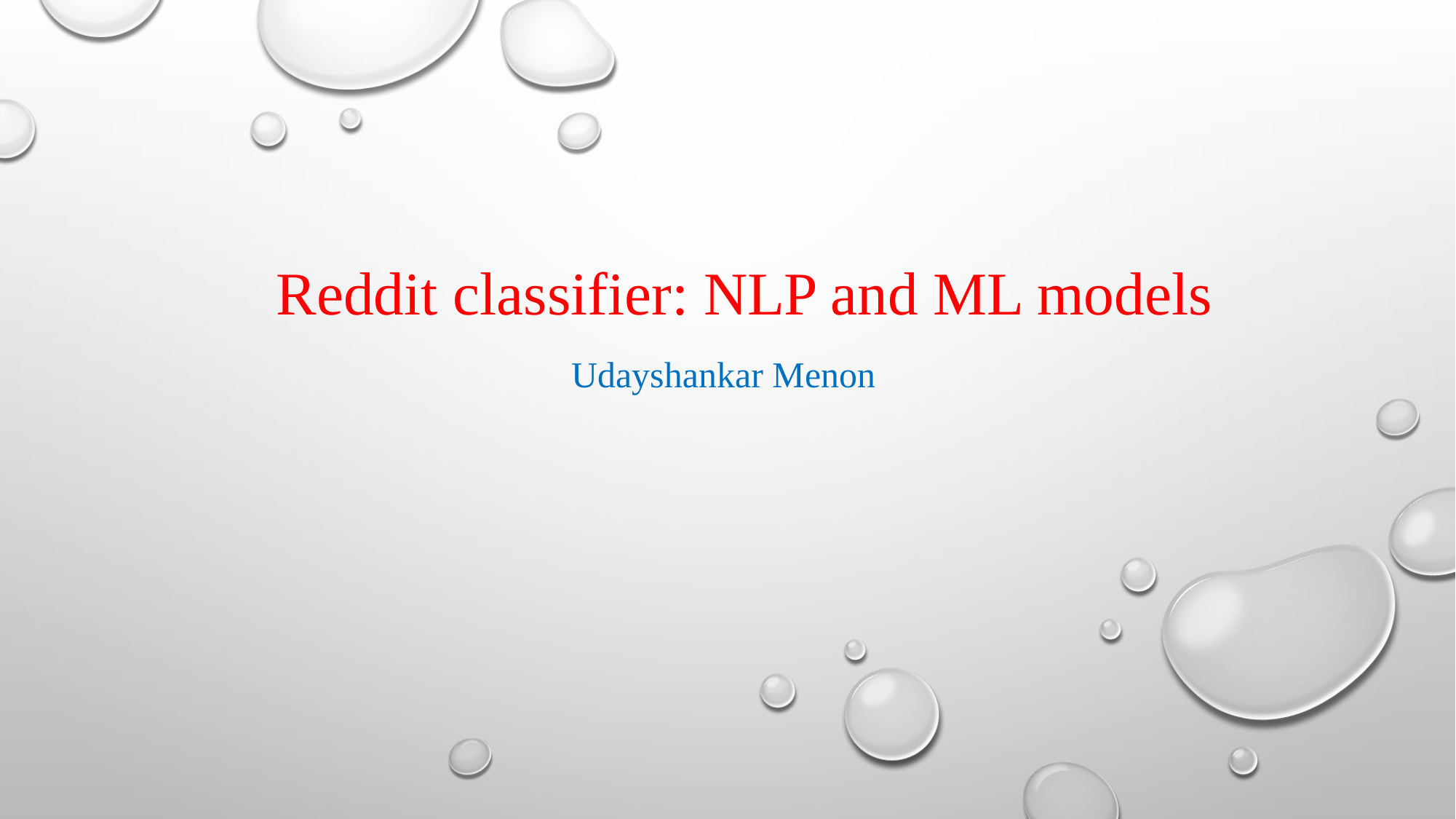

Reddit classifier: NLP and ML models
Udayshankar Menon